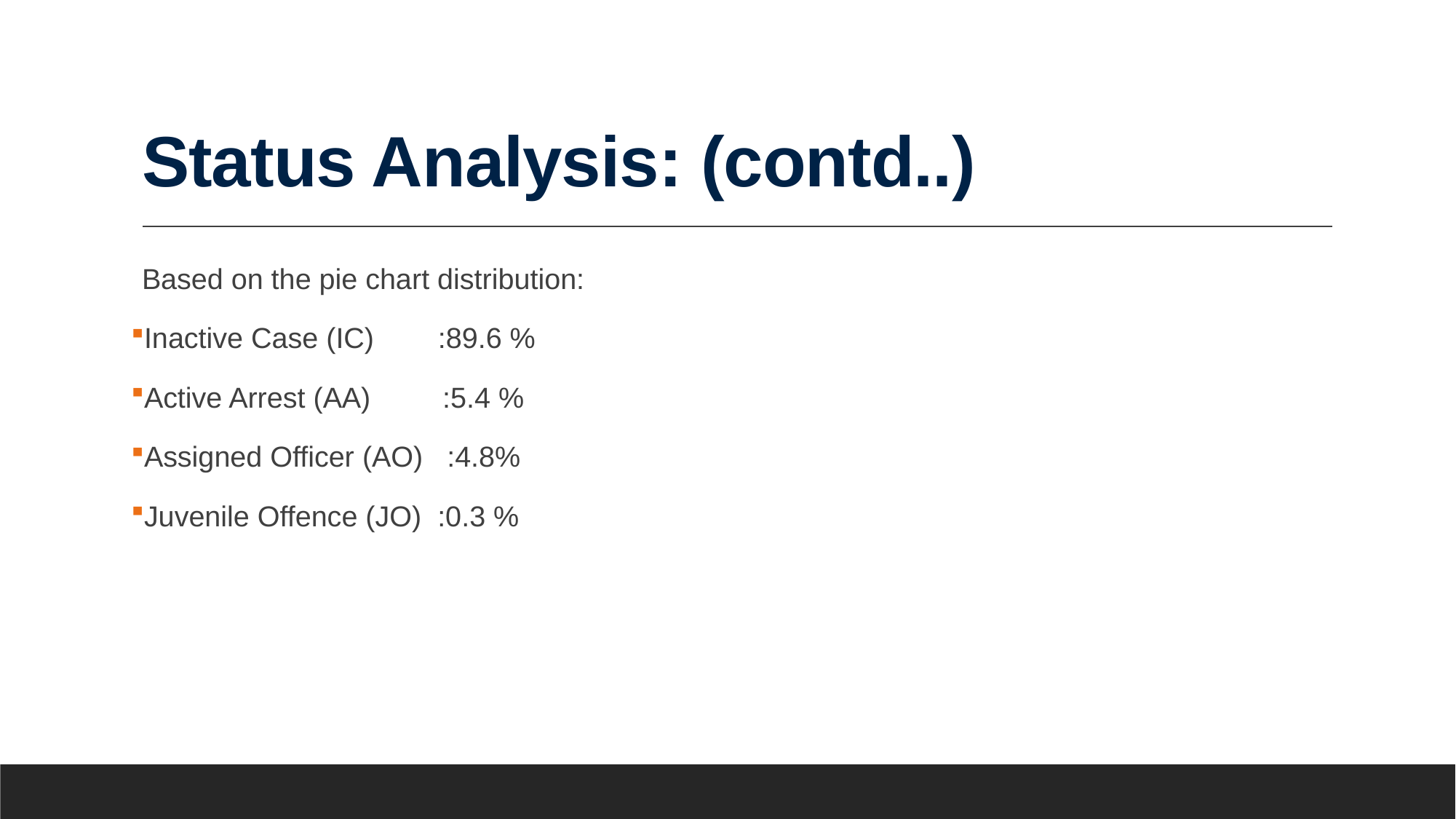

# Status Analysis: (contd..)
Based on the pie chart distribution:
Inactive Case (IC)        :89.6 %
Active Arrest (AA)         :5.4 %
Assigned Officer (AO)   :4.8%
Juvenile Offence (JO)  :0.3 %